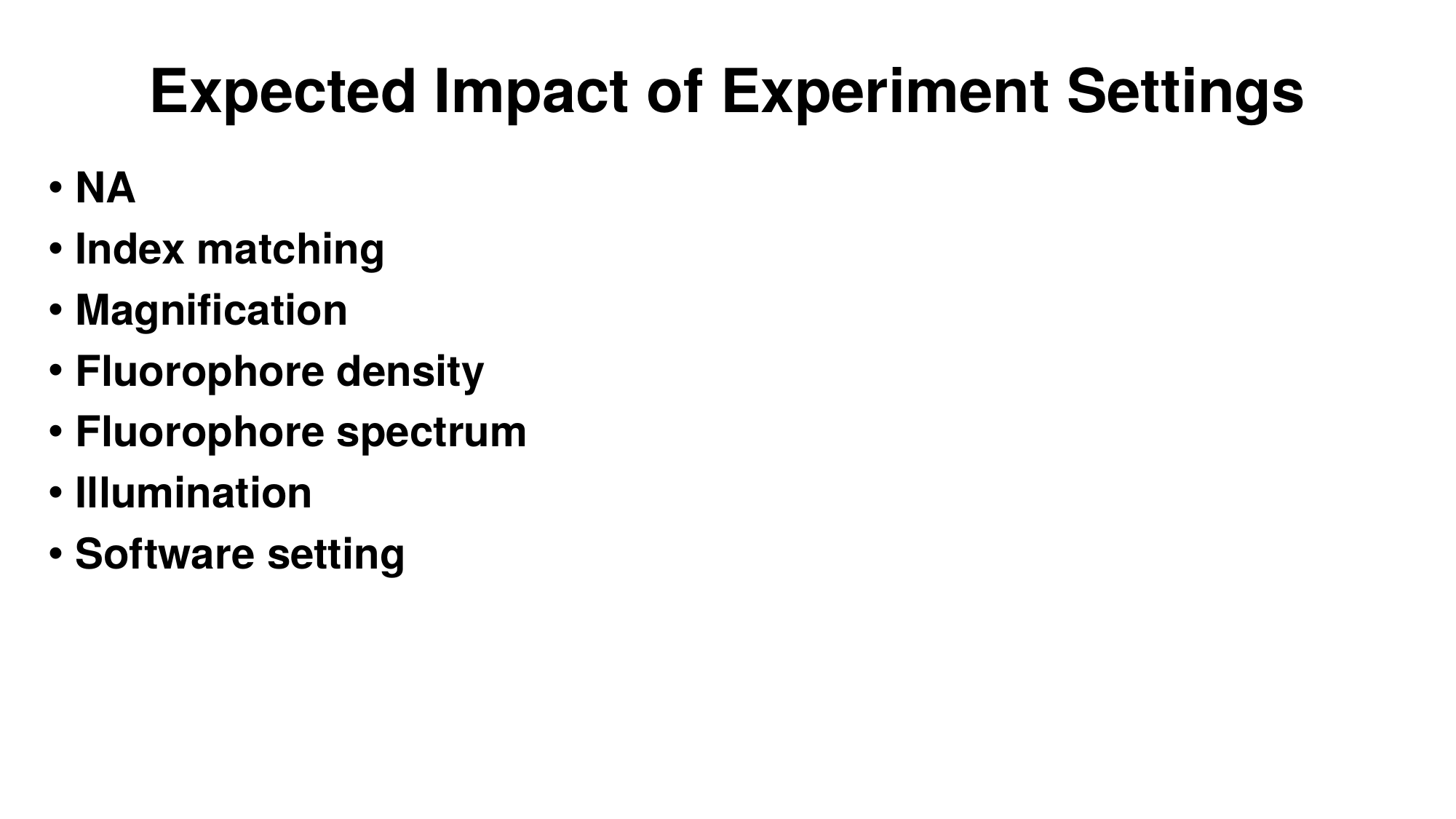

# Expected Impact of Experiment Settings
NA
Index matching
Magnification
Fluorophore density
Fluorophore spectrum
Illumination
Software setting